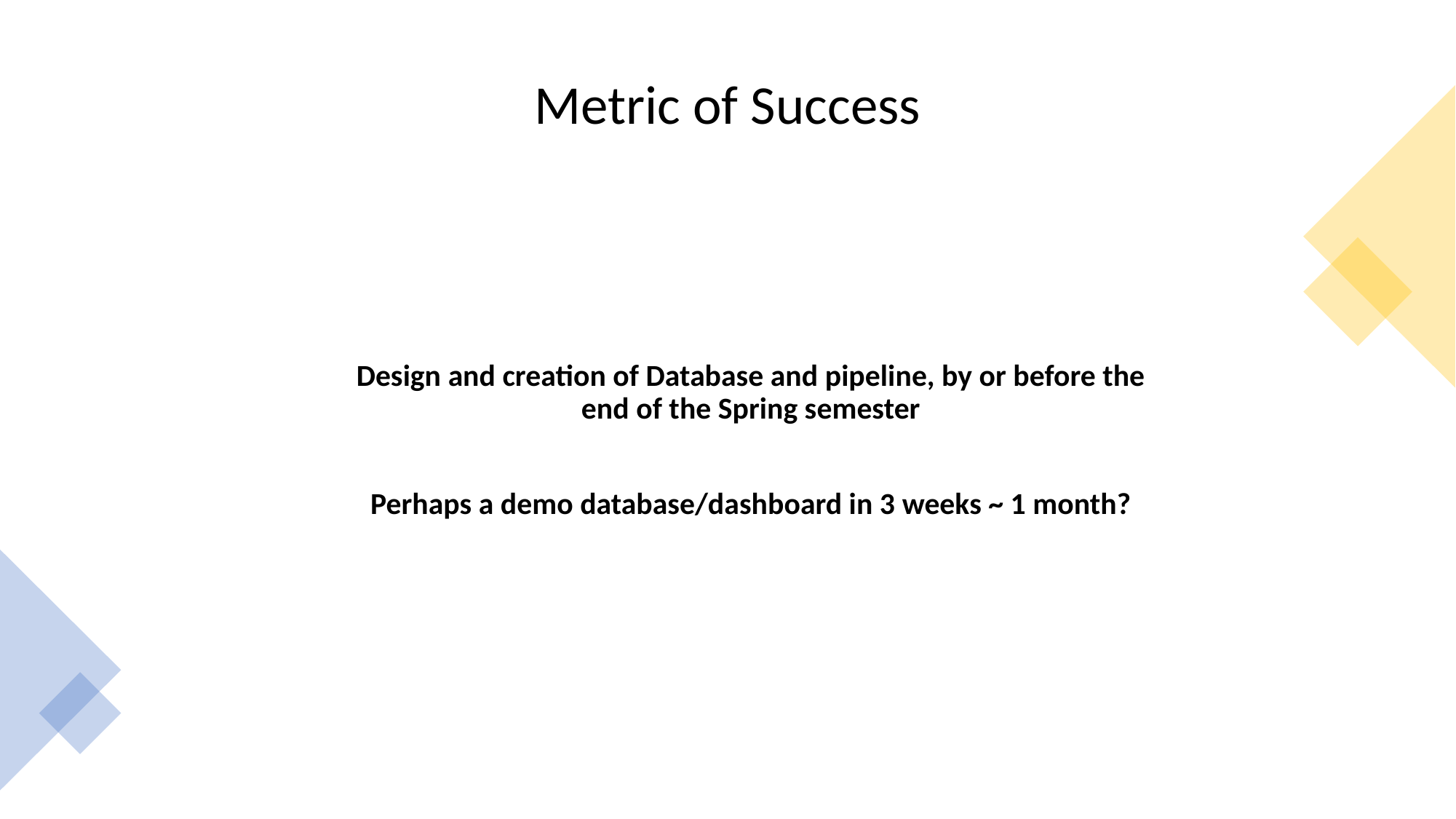

# Metric of Success

Design and creation of Database and pipeline, by or before the end of the Spring semester

Perhaps a demo database/dashboard in 3 weeks ~ 1 month?